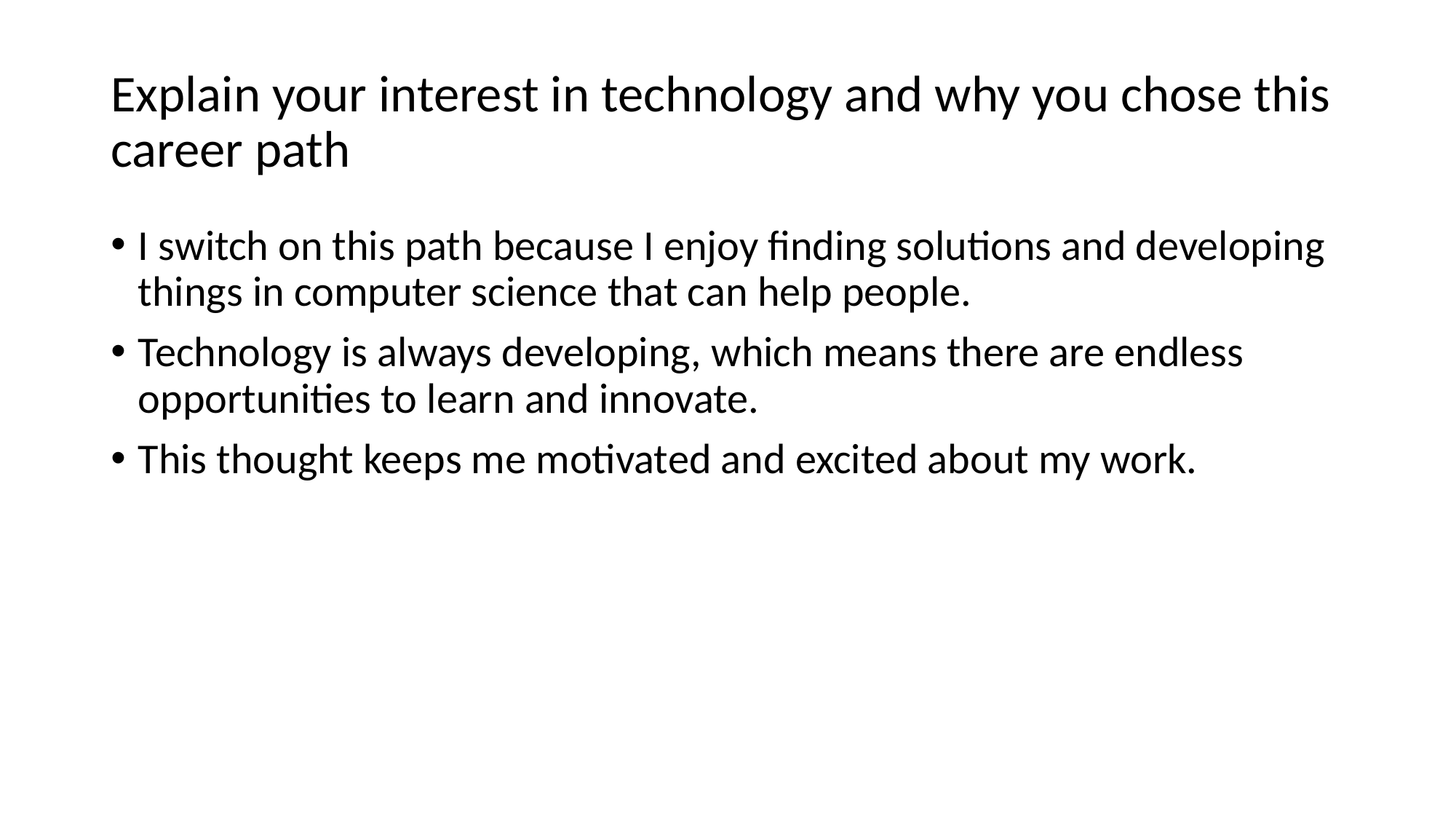

# Explain your interest in technology and why you chose this career path
I switch on this path because I enjoy finding solutions and developing things in computer science that can help people.
Technology is always developing, which means there are endless opportunities to learn and innovate.
This thought keeps me motivated and excited about my work.